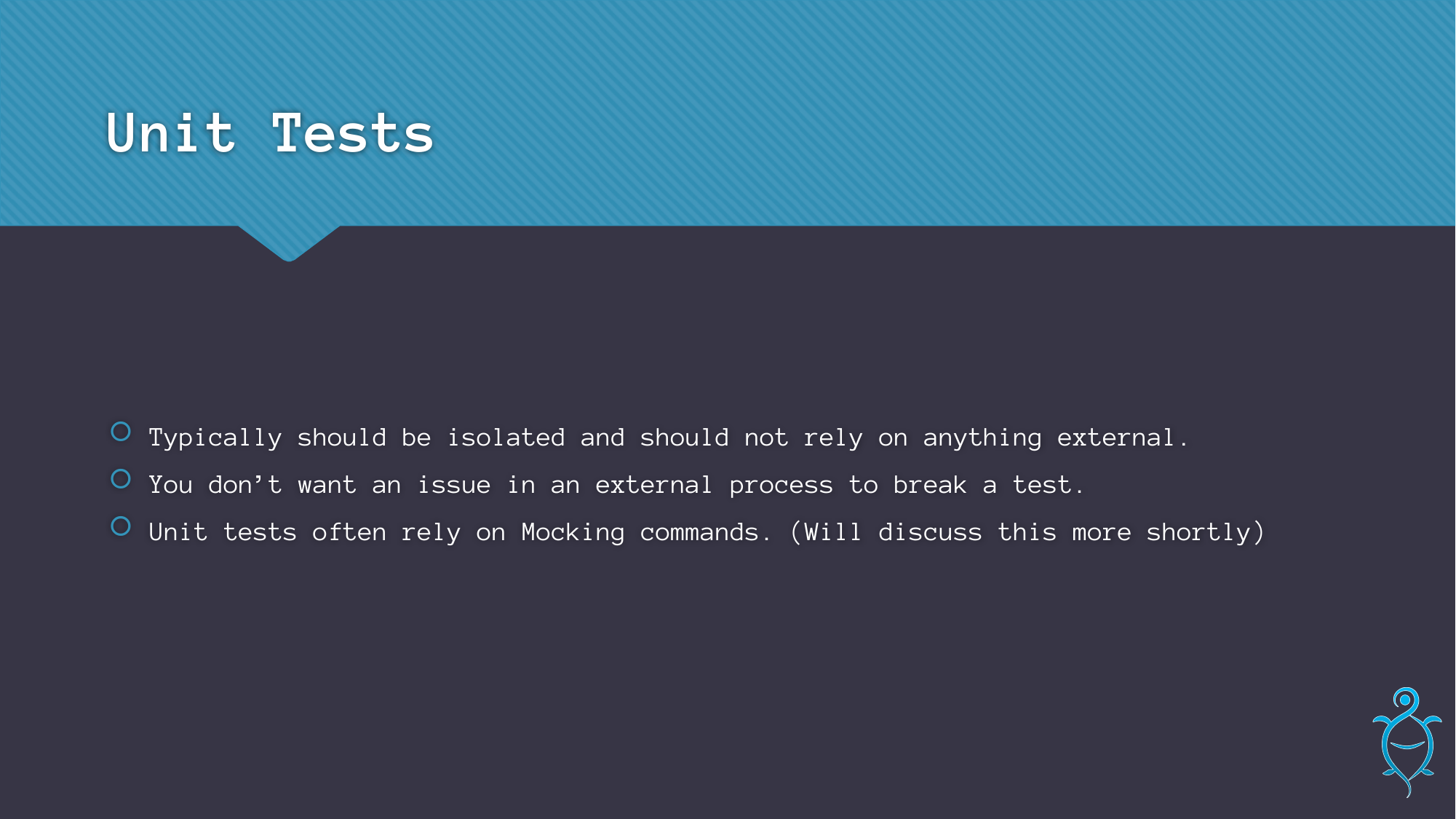

# Unit Tests
Typically should be isolated and should not rely on anything external.
You don’t want an issue in an external process to break a test.
Unit tests often rely on Mocking commands. (Will discuss this more shortly)